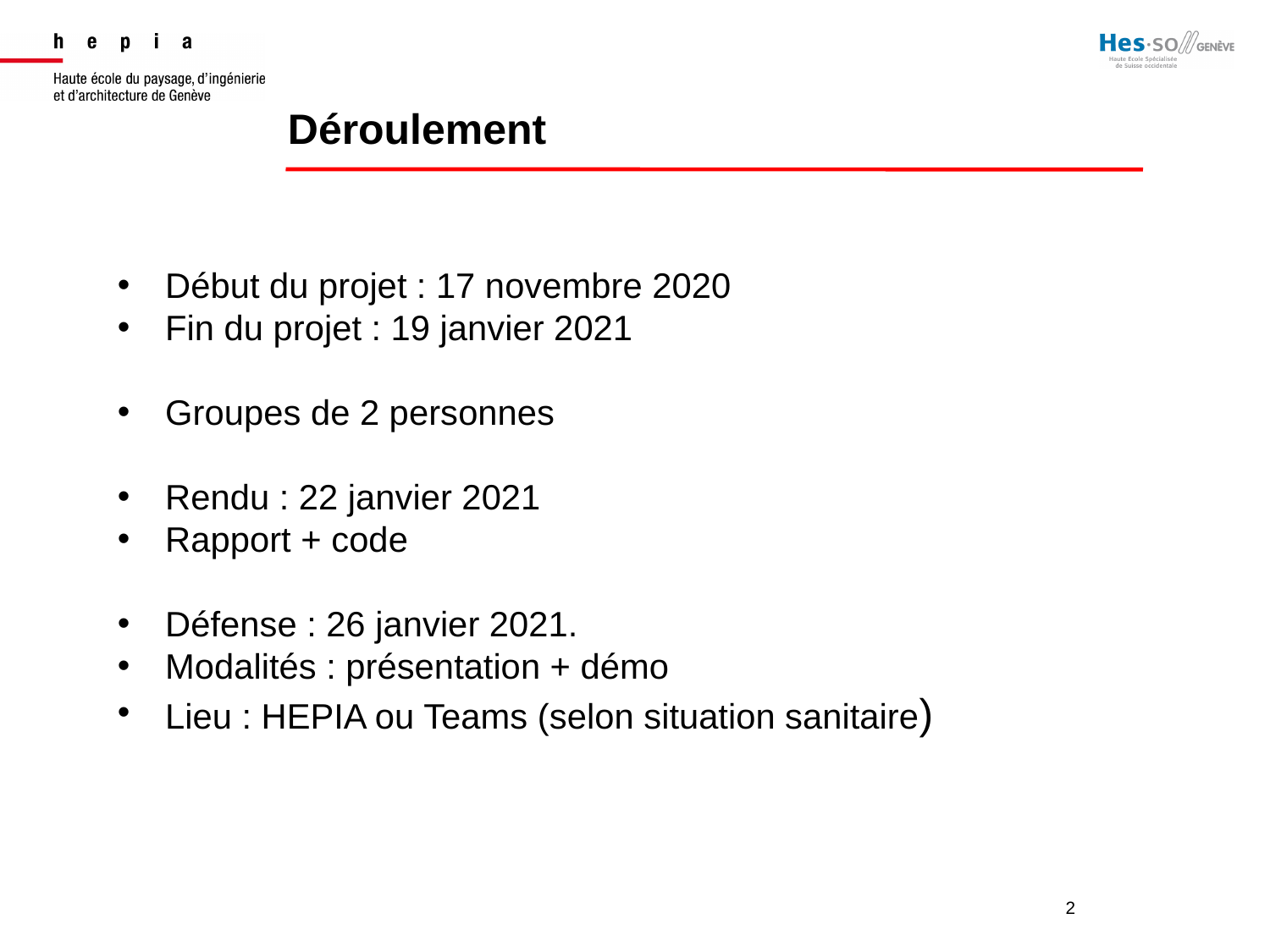

Déroulement

Début du projet : 17 novembre 2020
Fin du projet : 19 janvier 2021

Groupes de 2 personnes

Rendu : 22 janvier 2021
Rapport + code

Défense : 26 janvier 2021.
Modalités : présentation + démo
Lieu : HEPIA ou Teams (selon situation sanitaire)